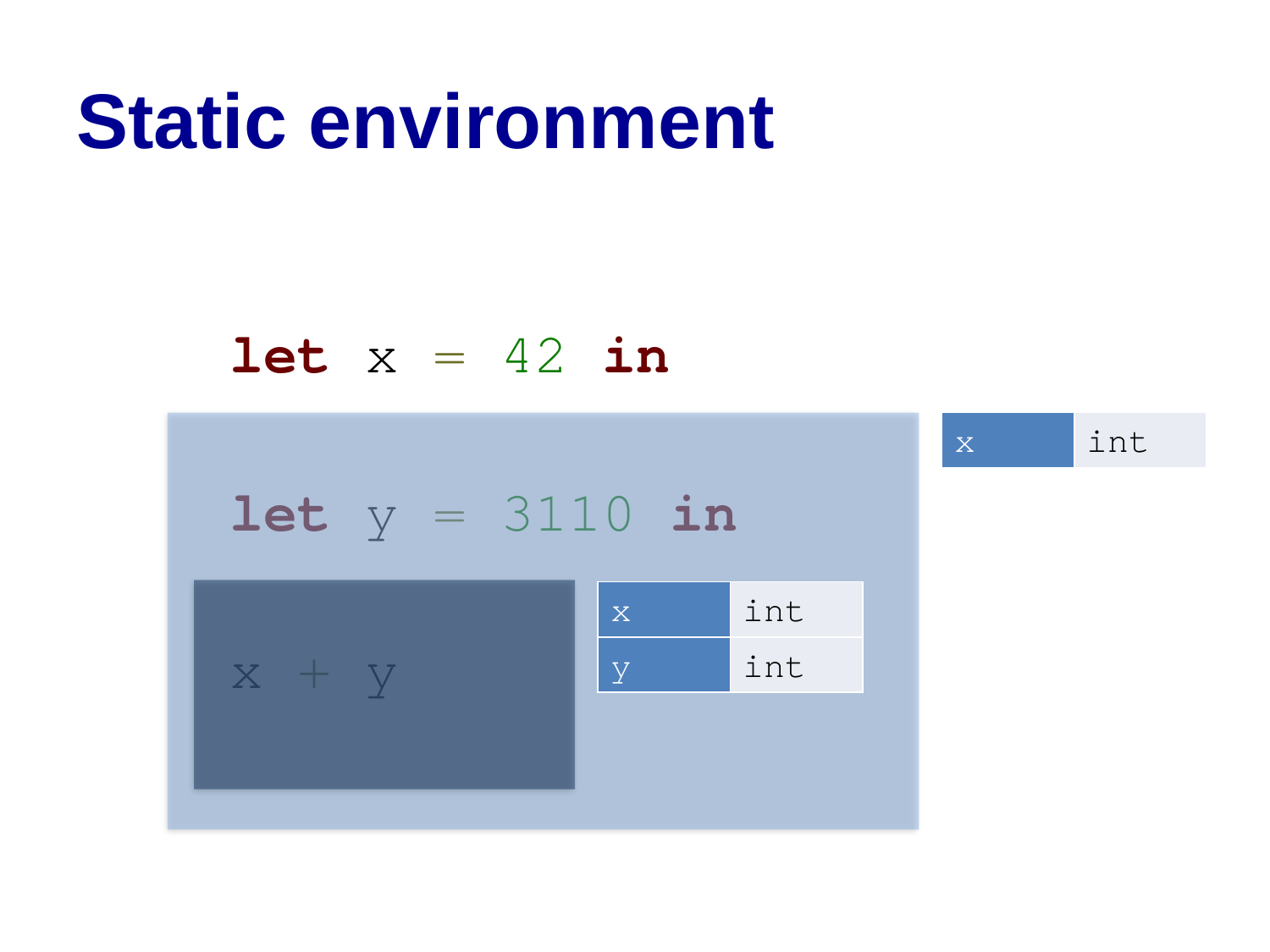

# Static environment

let x = 42 in

let y = 3110 in

x + y

| x | int |
| --- | --- |

| x | int |
| --- | --- |
| y | int |